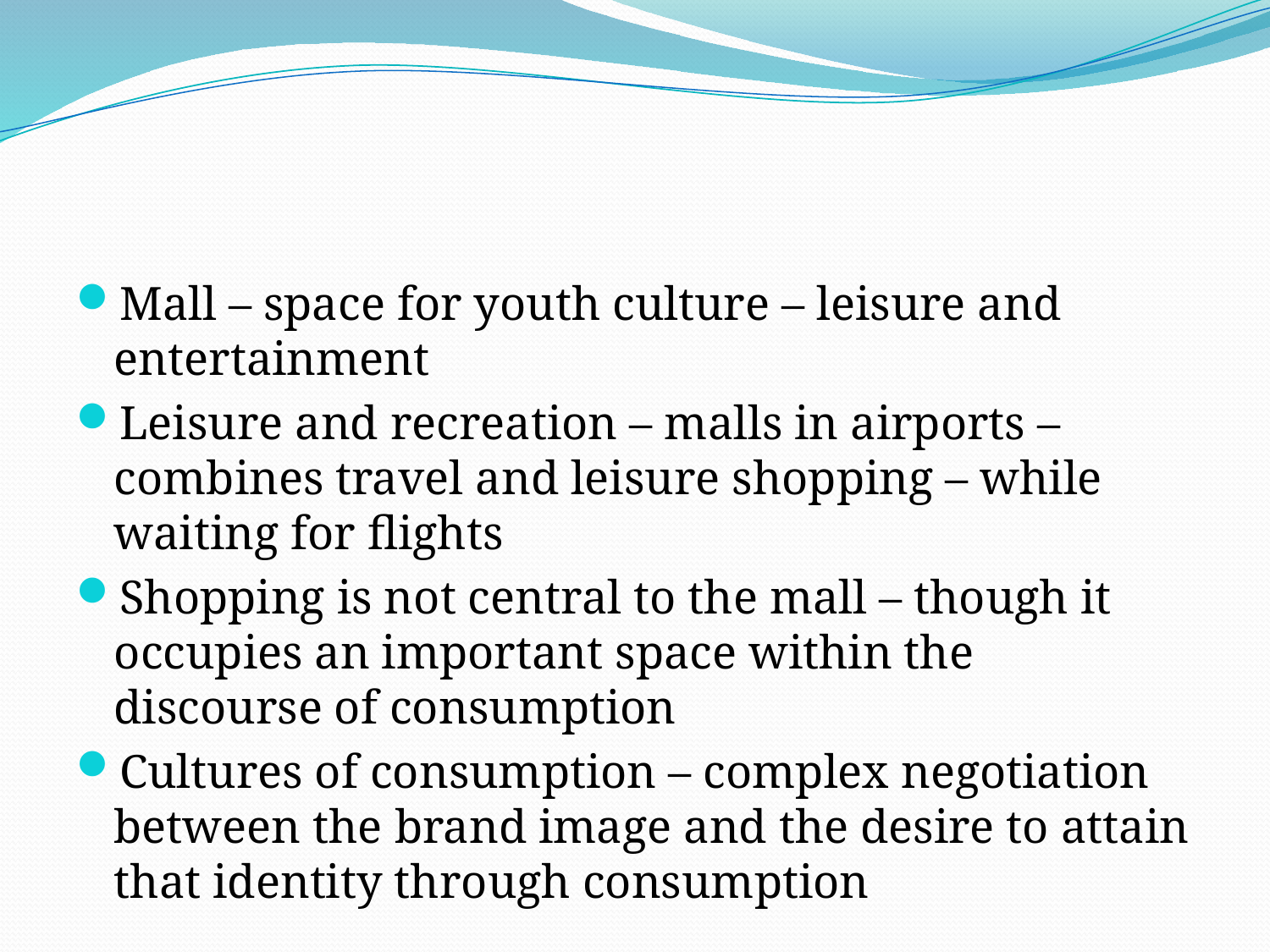

#
Mall – space for youth culture – leisure and entertainment
Leisure and recreation – malls in airports – combines travel and leisure shopping – while waiting for flights
Shopping is not central to the mall – though it occupies an important space within the discourse of consumption
Cultures of consumption – complex negotiation between the brand image and the desire to attain that identity through consumption